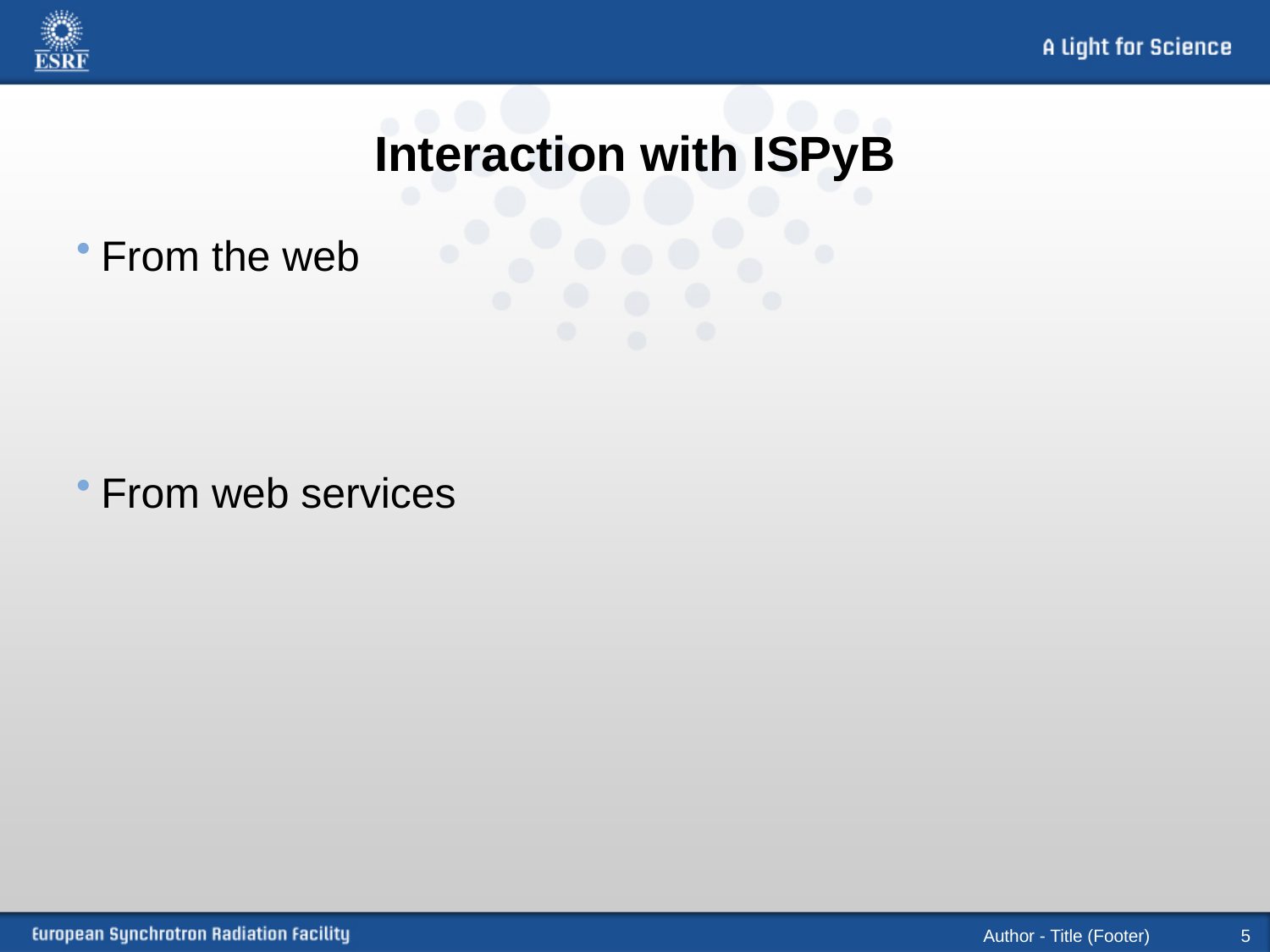

# Interaction with ISPyB
From the web

From web services
Author - Title (Footer)
5